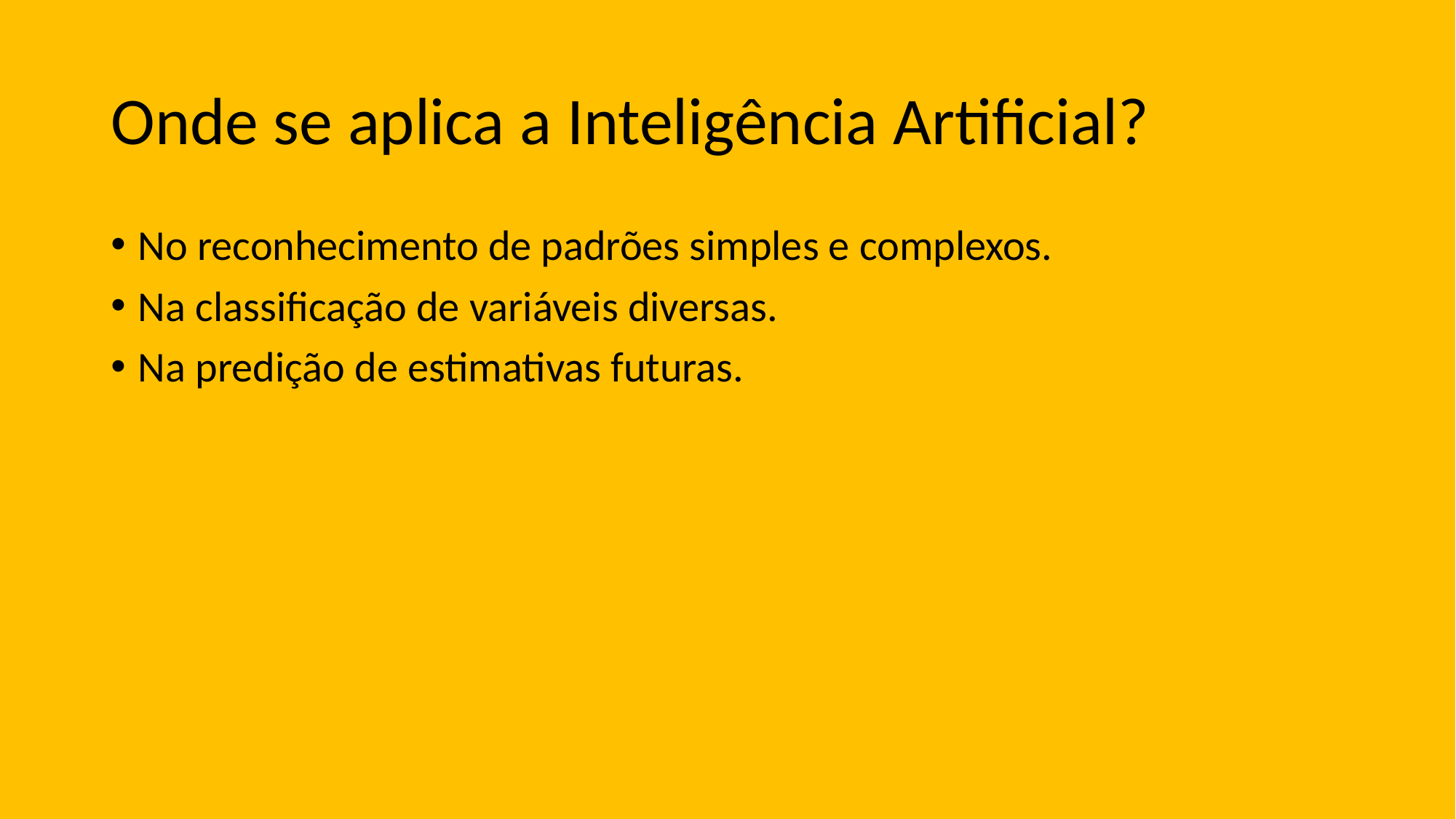

# Onde se aplica a Inteligência Artificial?
No reconhecimento de padrões simples e complexos.
Na classificação de variáveis diversas.
Na predição de estimativas futuras.